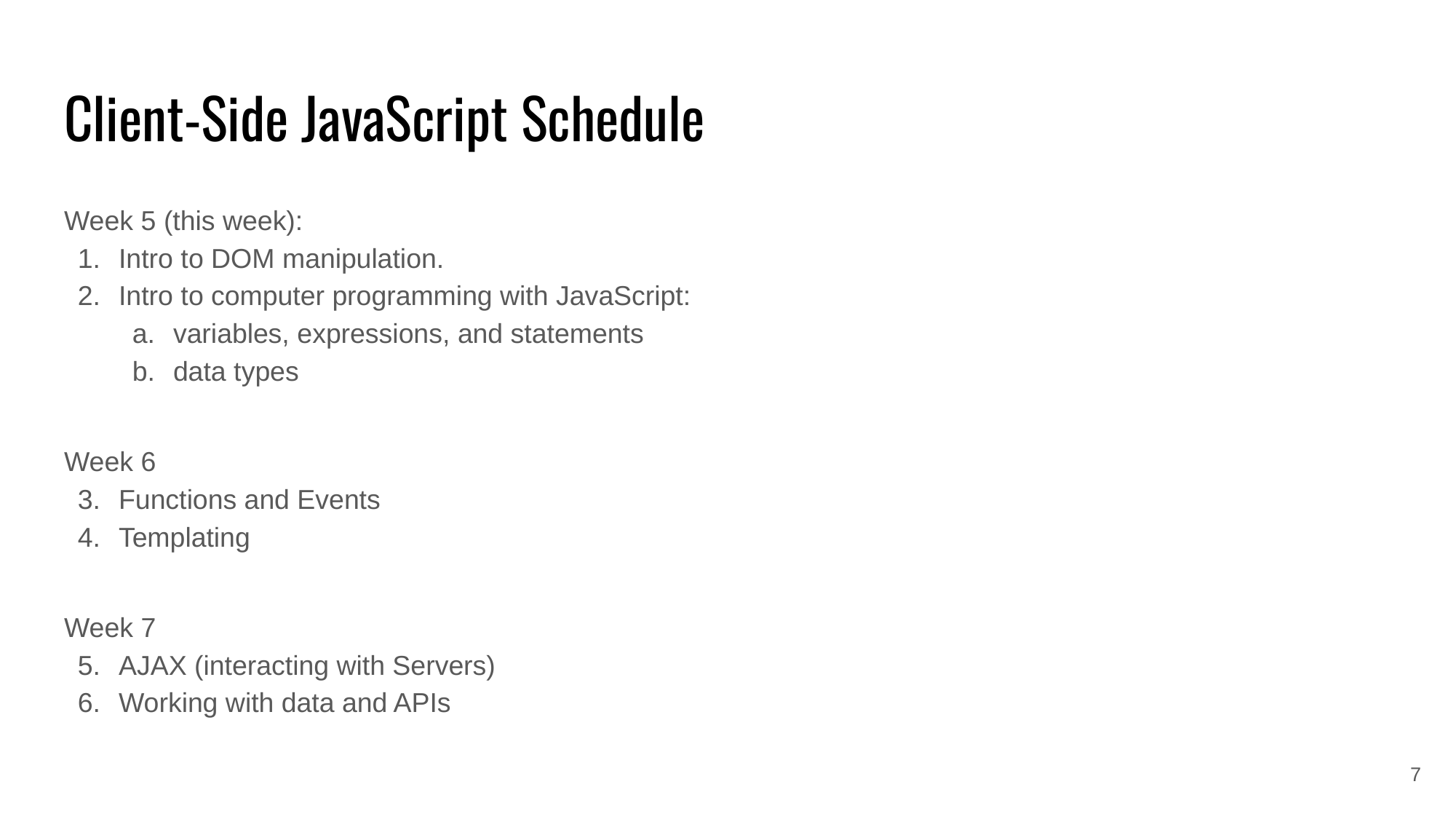

# Client-Side JavaScript Schedule
Week 5 (this week):
Intro to DOM manipulation.
Intro to computer programming with JavaScript:
variables, expressions, and statements
data types
Week 6
Functions and Events
Templating
Week 7
AJAX (interacting with Servers)
Working with data and APIs
7